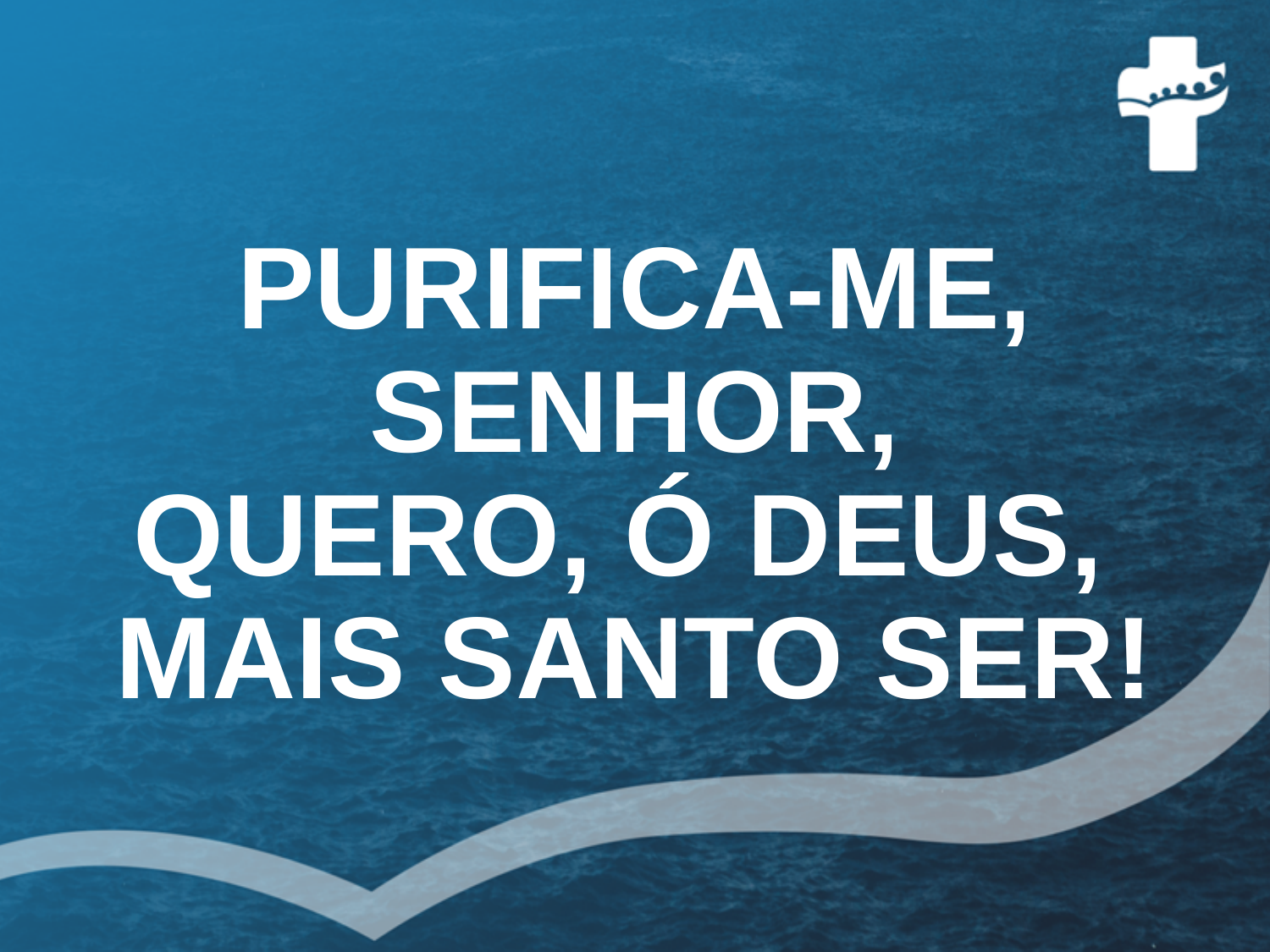

# PURIFICA-ME, SENHOR, QUERO, Ó DEUS, MAIS SANTO SER!